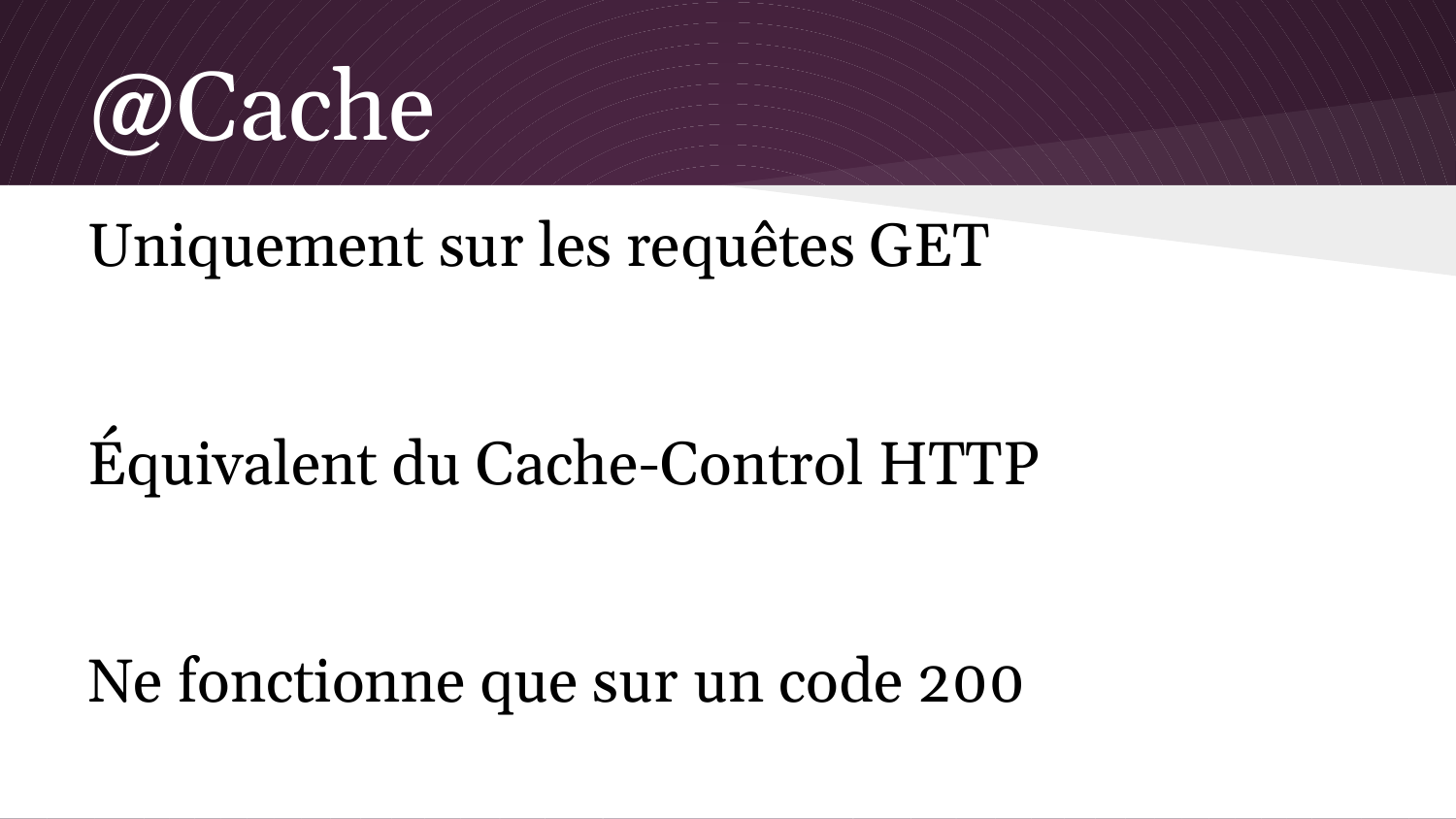

# @Cache
Uniquement sur les requêtes GET

Équivalent du Cache-Control HTTP

Ne fonctionne que sur un code 200